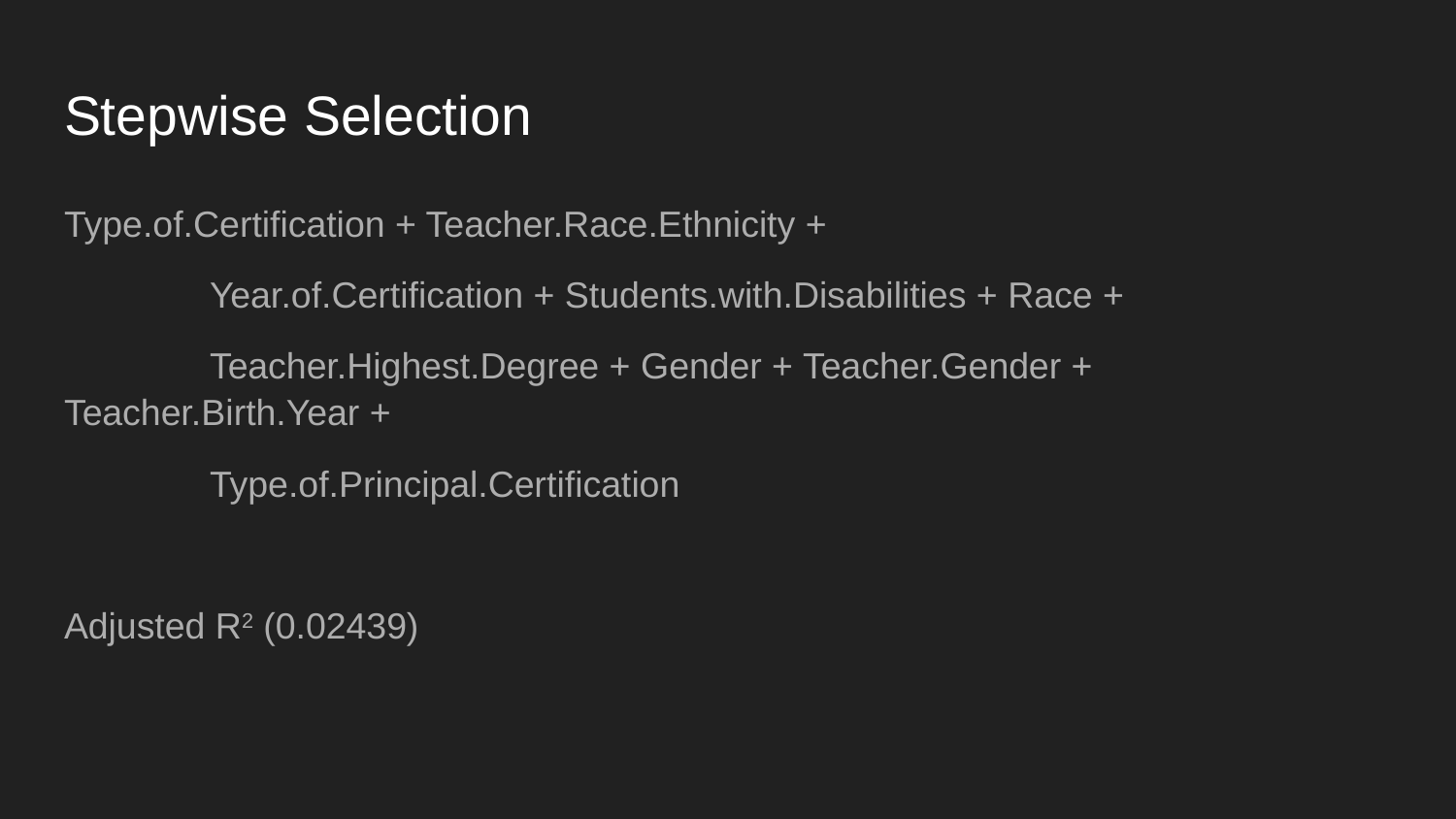

# Stepwise Selection
Type.of.Certification + Teacher.Race.Ethnicity +
	Year.of.Certification + Students.with.Disabilities + Race +
	Teacher.Highest.Degree + Gender + Teacher.Gender + Teacher.Birth.Year +
	Type.of.Principal.Certification

Adjusted R2 (0.02439)